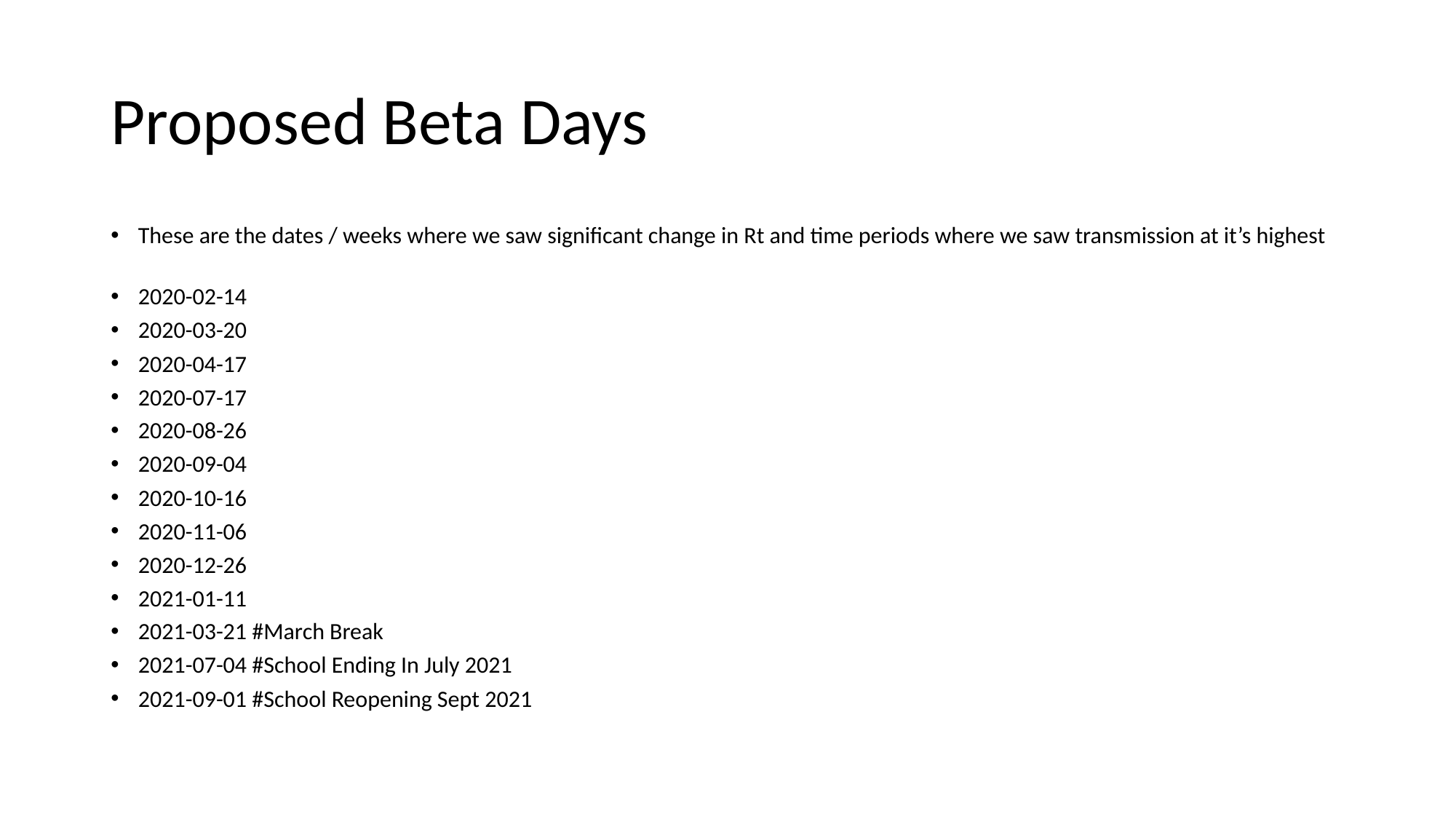

# Proposed Beta Days
These are the dates / weeks where we saw significant change in Rt and time periods where we saw transmission at it’s highest
2020-02-14
2020-03-20
2020-04-17
2020-07-17
2020-08-26
2020-09-04
2020-10-16
2020-11-06
2020-12-26
2021-01-11
2021-03-21 #March Break
2021-07-04 #School Ending In July 2021
2021-09-01 #School Reopening Sept 2021